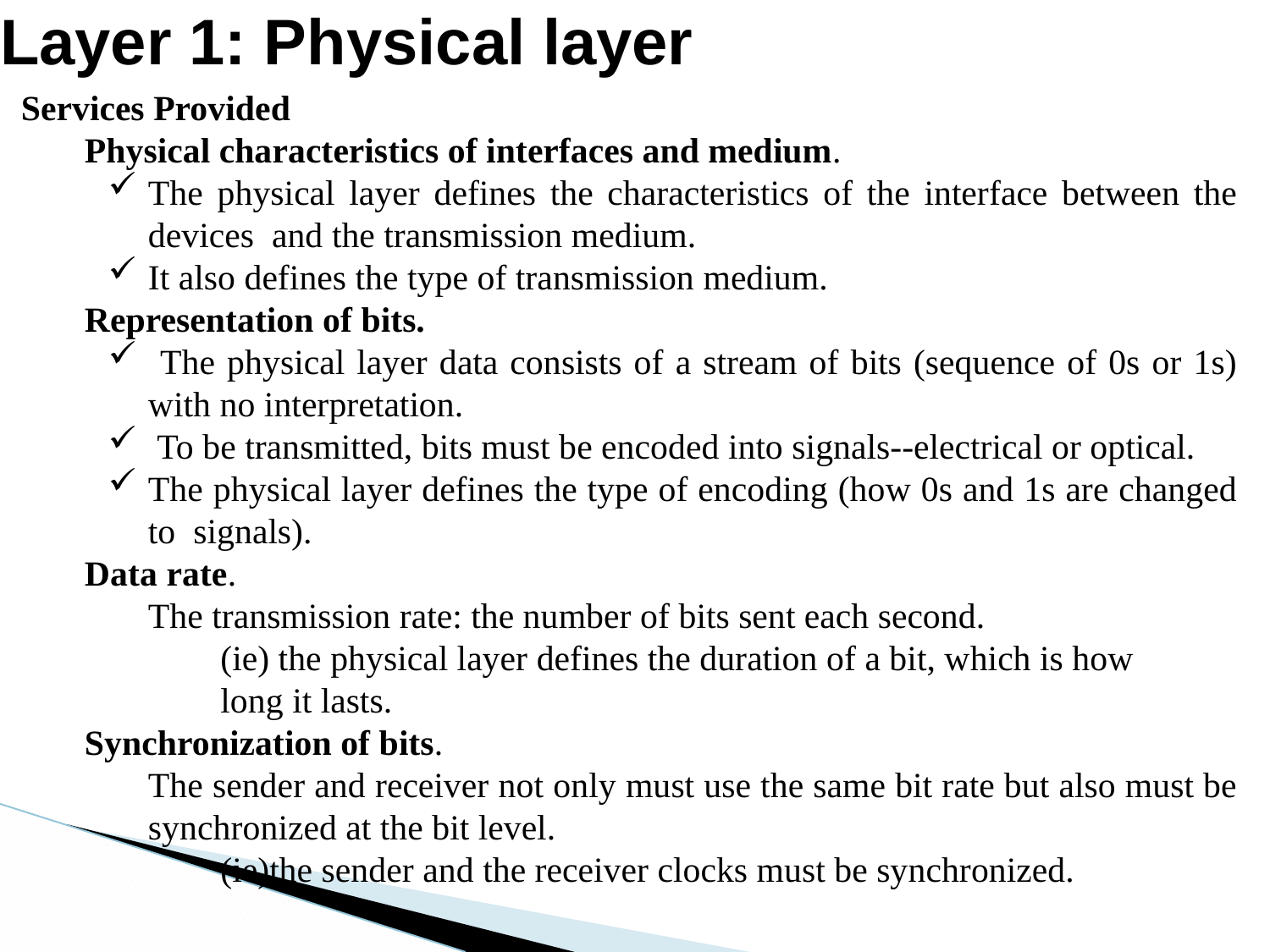

# Layer 1: Physical layer
Services Provided
Physical characteristics of interfaces and medium.
The physical layer defines the characteristics of the interface between the devices  and the transmission medium.
It also defines the type of transmission medium.
Representation of bits.
 The physical layer data consists of a stream of bits (sequence of 0s or 1s) with no interpretation.
 To be transmitted, bits must be encoded into signals--electrical or optical.
The physical layer defines the type of encoding (how 0s and 1s are changed to  signals).
Data rate.
The transmission rate: the number of bits sent each second.
 (ie) the physical layer defines the duration of a bit, which is how
 long it lasts.
Synchronization of bits.
The sender and receiver not only must use the same bit rate but also must be synchronized at the bit level.
 (ie)the sender and the receiver clocks must be synchronized.